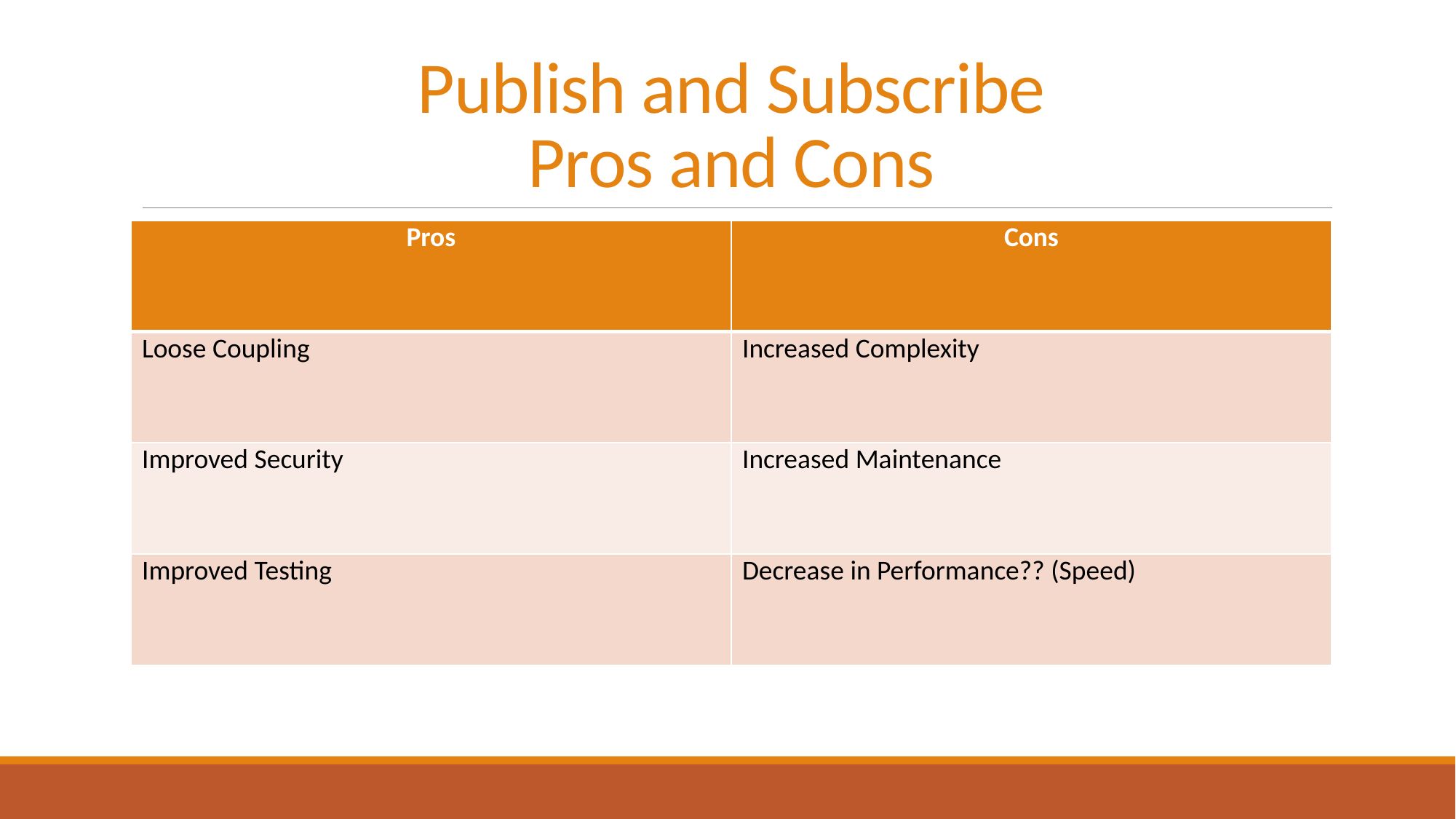

# Publish and Subscribe Pros and Cons
| Pros | Cons |
| --- | --- |
| Loose Coupling | Increased Complexity |
| Improved Security | Increased Maintenance |
| Improved Testing | Decrease in Performance?? (Speed) |